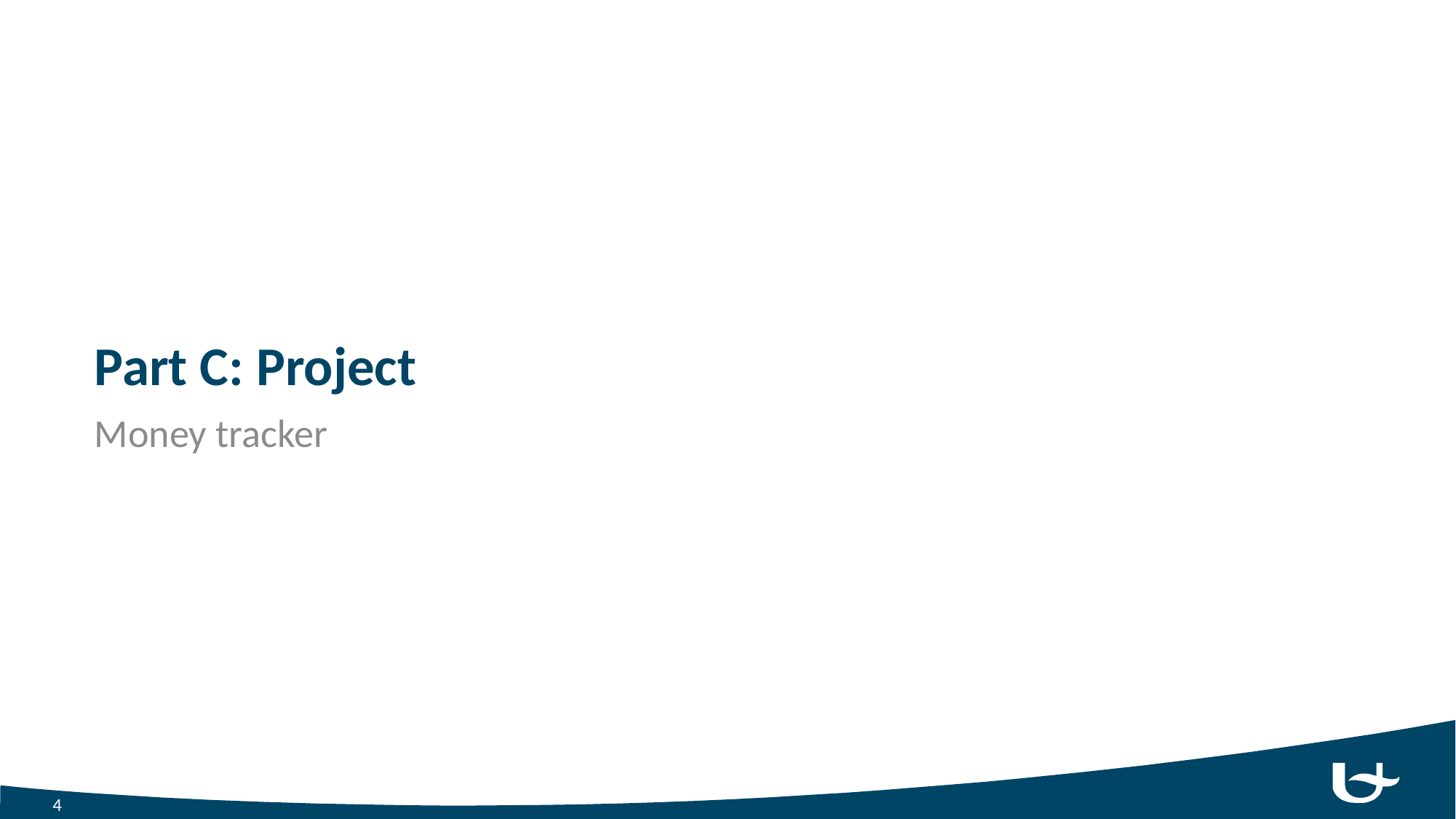

# Part C: Project
Money tracker
4